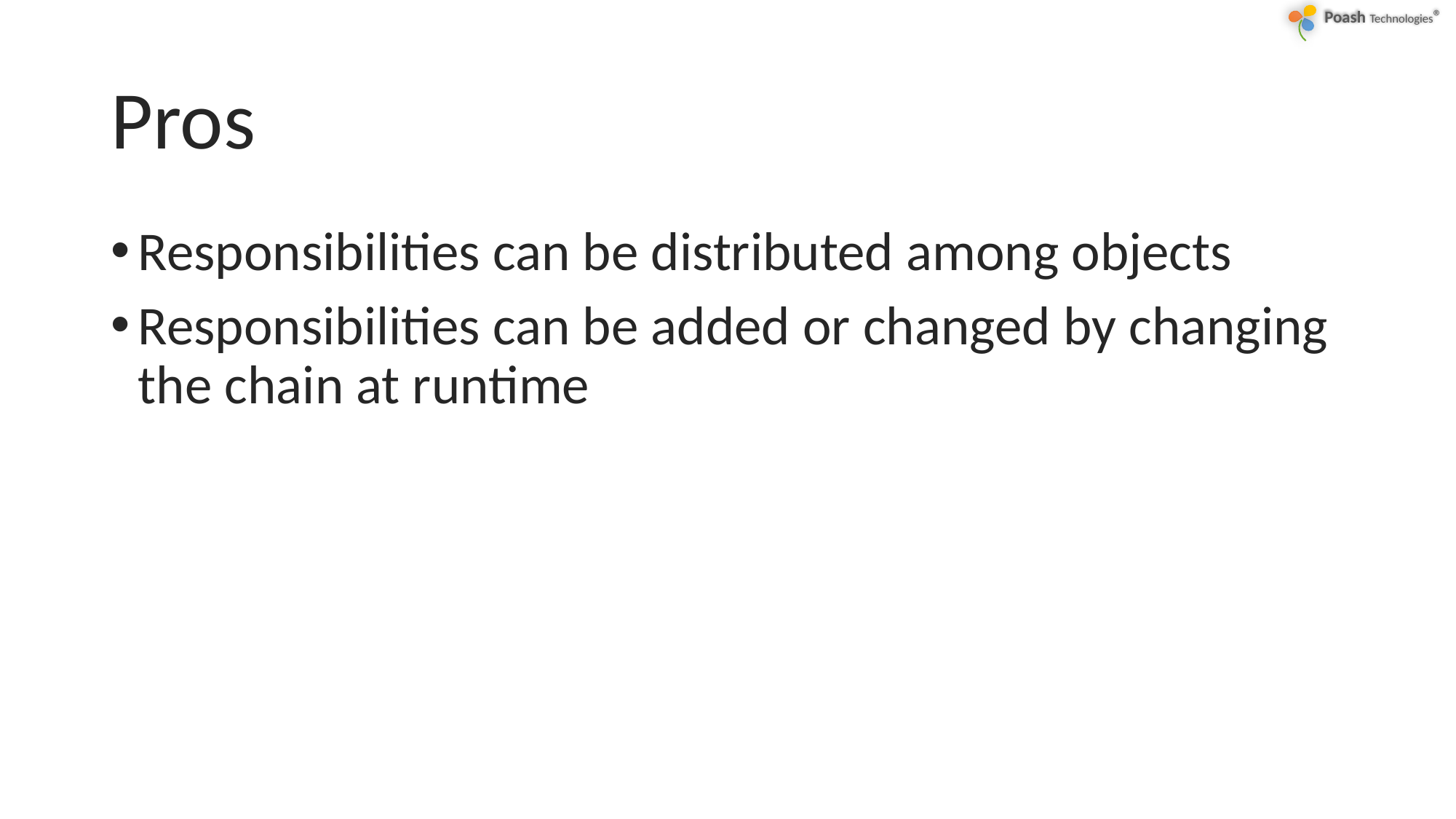

# Pros
Responsibilities can be distributed among objects
Responsibilities can be added or changed by changing the chain at runtime